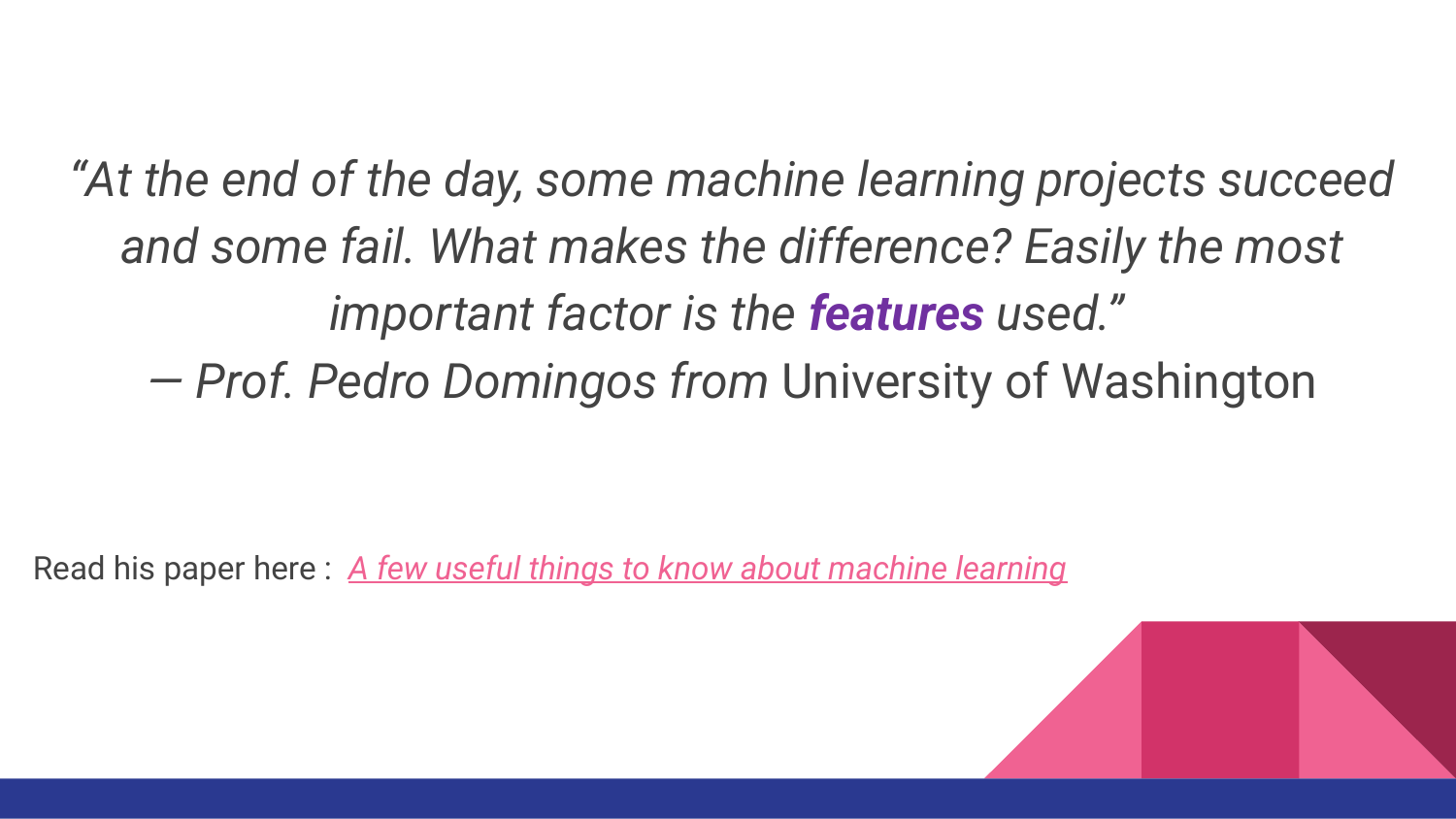

“At the end of the day, some machine learning projects succeed and some fail. What makes the difference? Easily the most important factor is the features used.”
— Prof. Pedro Domingos from University of Washington

Read his paper here :  A few useful things to know about machine learning